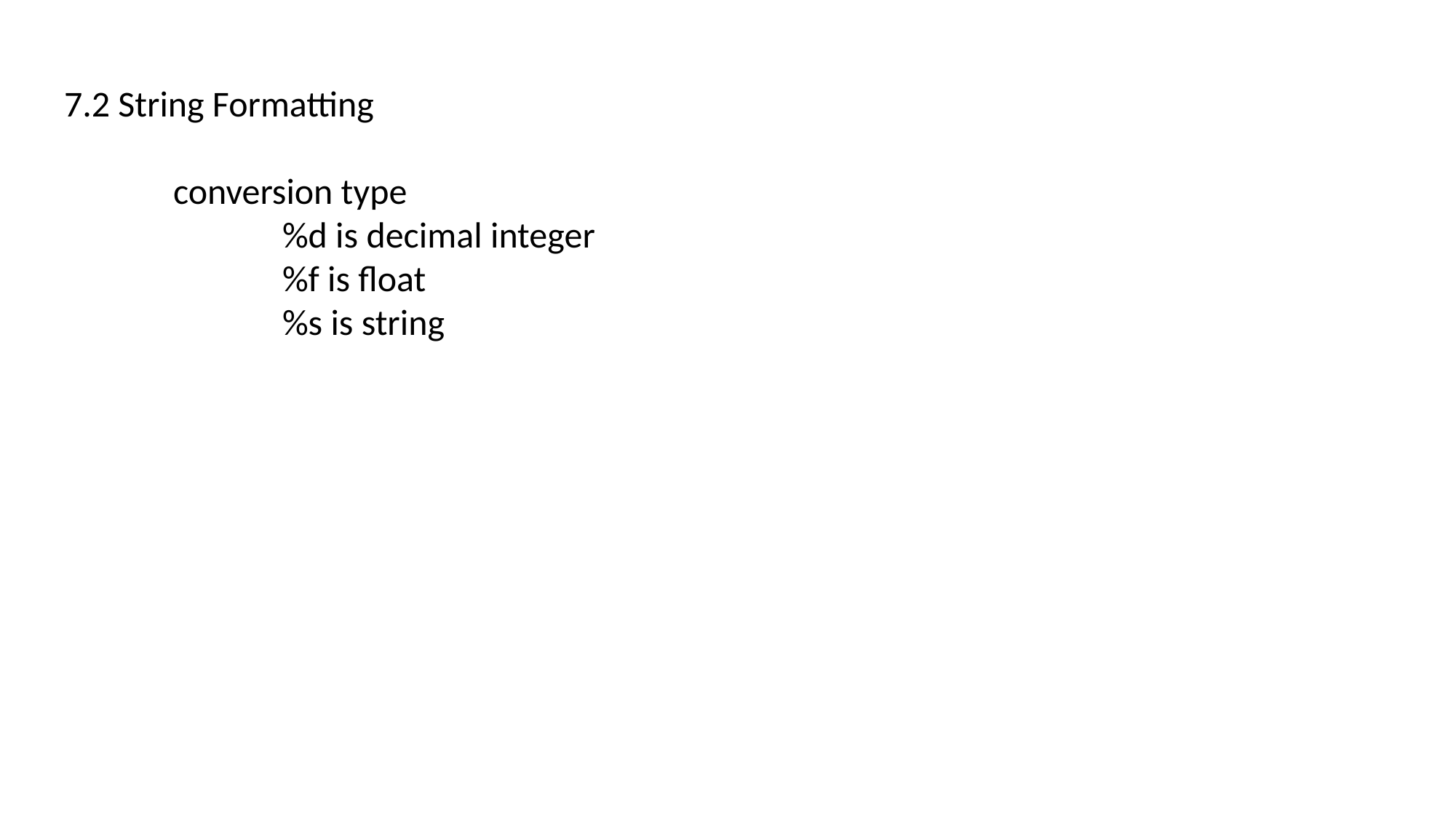

7.2 String Formatting

	conversion type
		%d is decimal integer
		%f is float
		%s is string